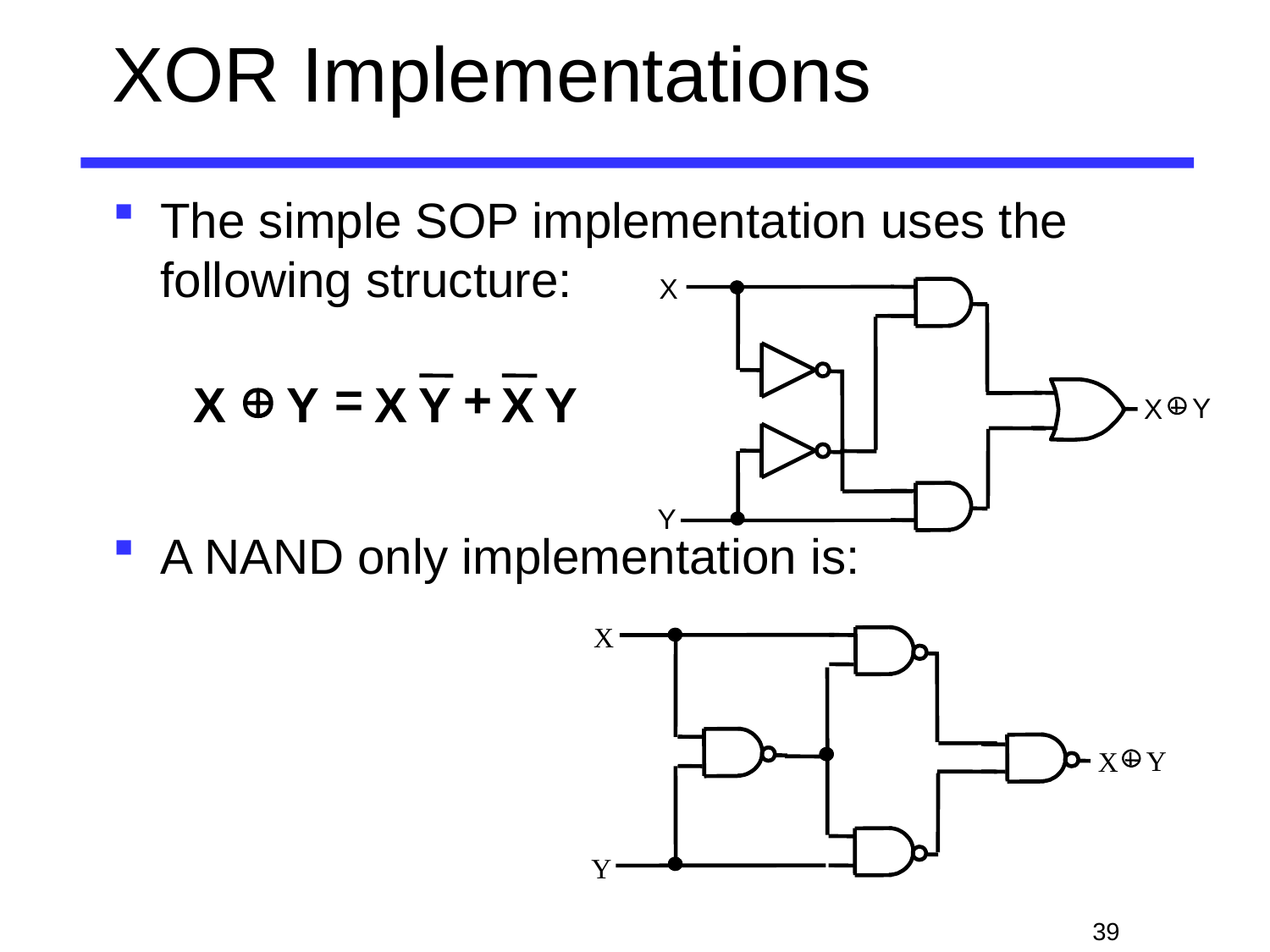

# XOR Implementations
The simple SOP implementation uses the following structure:

A NAND only implementation is:

X

⊕
=
+
X
Y
X
Y
X
Y

Y
X

Y

X

Y
X

Y